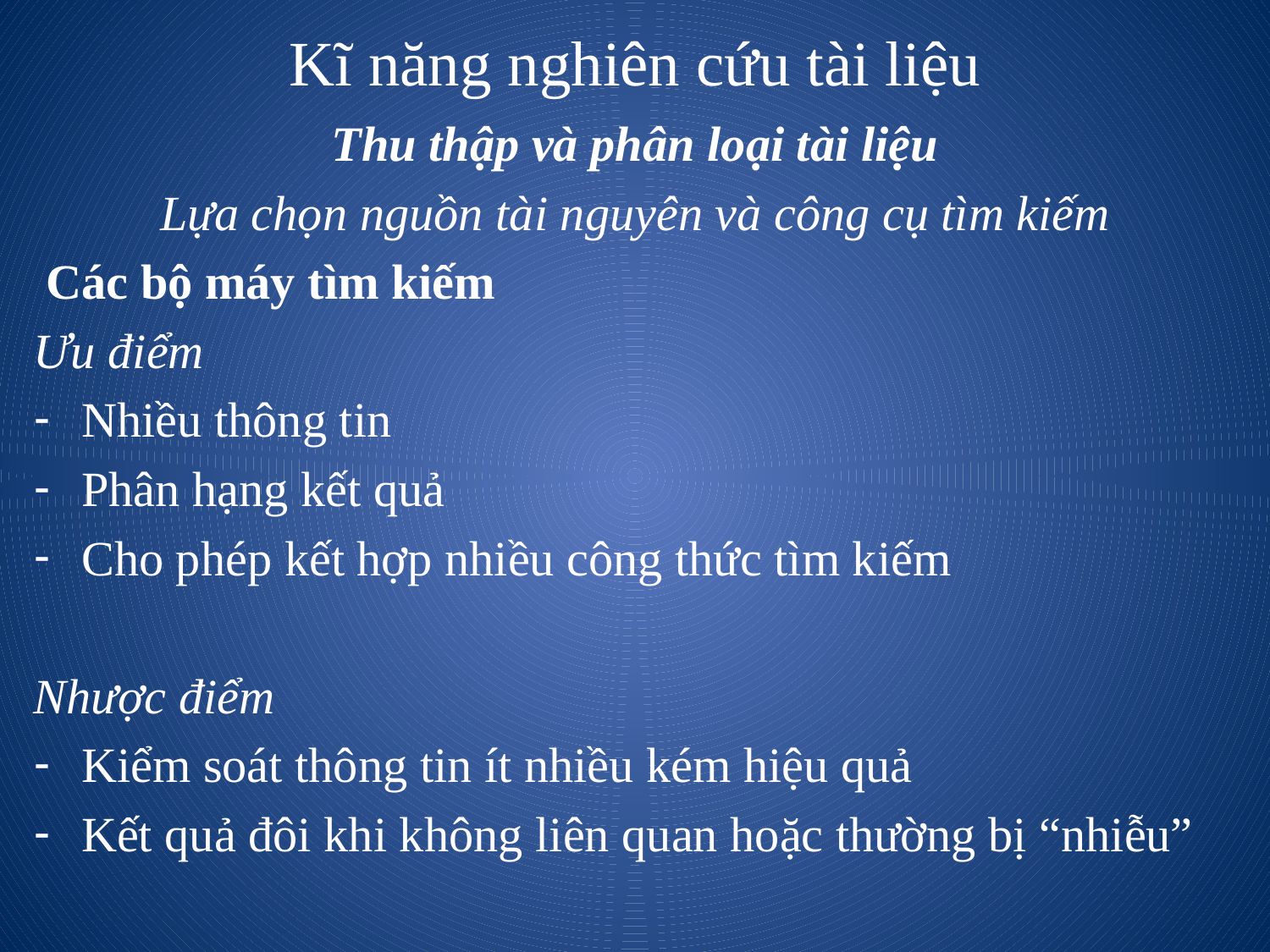

# Kĩ năng nghiên cứu tài liệu
Thu thập và phân loại tài liệu
Lựa chọn nguồn tài nguyên và công cụ tìm kiếm
 Các bộ máy tìm kiếm
Ưu điểm
Nhiều thông tin
Phân hạng kết quả
Cho phép kết hợp nhiều công thức tìm kiếm

Nhược điểm
Kiểm soát thông tin ít nhiều kém hiệu quả
Kết quả đôi khi không liên quan hoặc thường bị “nhiễu”